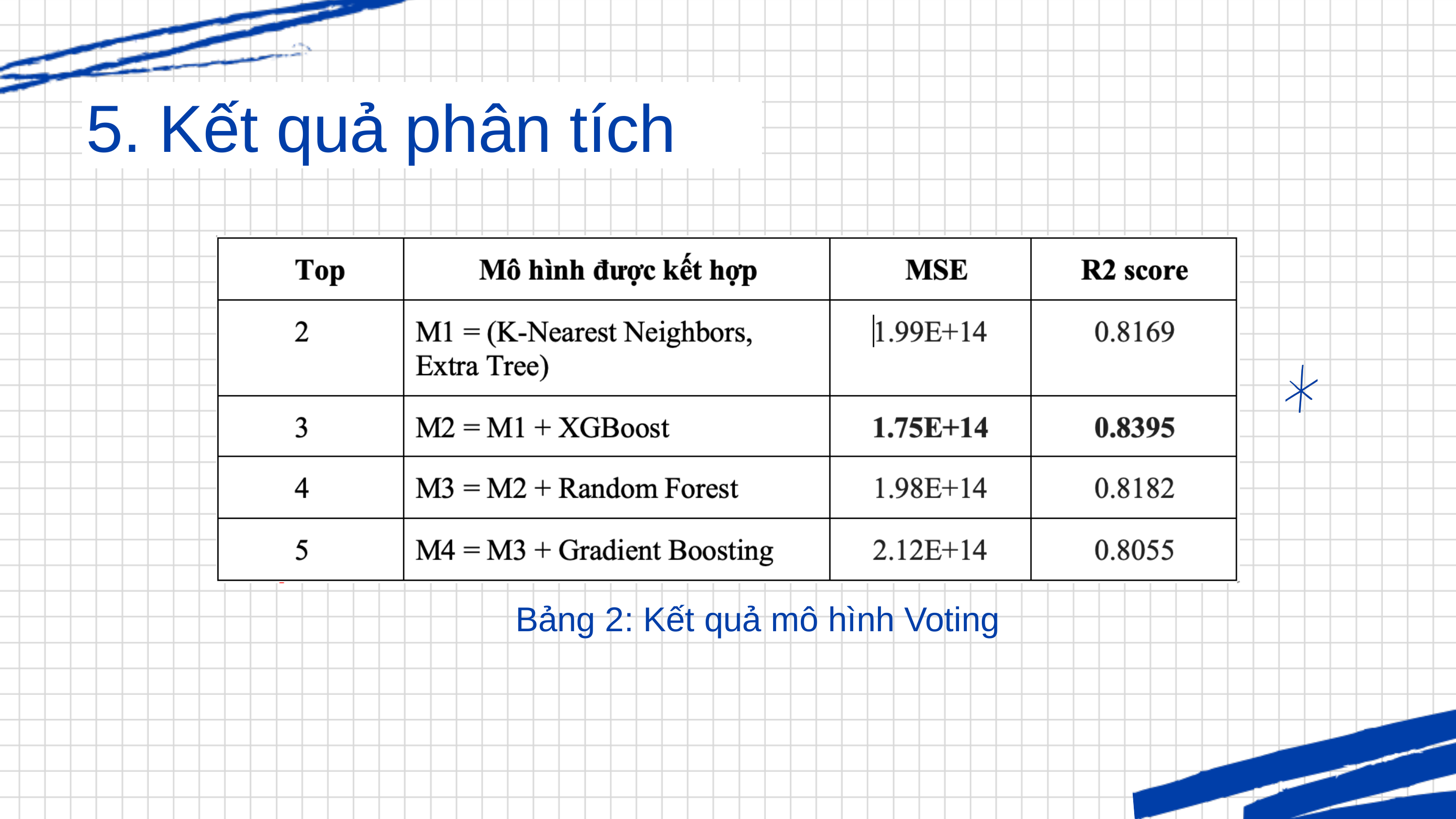

5. Kết quả phân tích

Bảng 2: Kết quả mô hình Voting